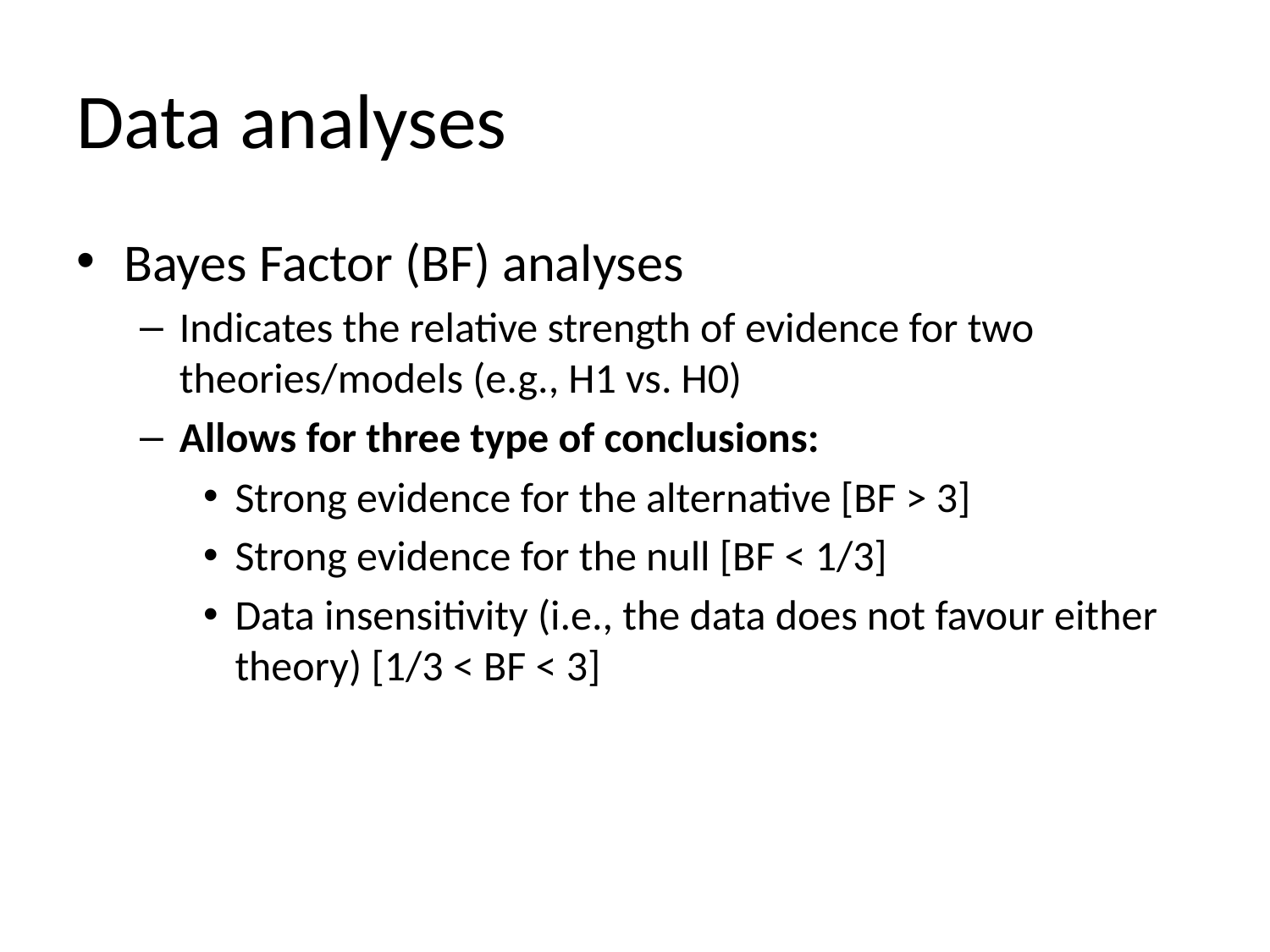

# Data analyses
Bayes Factor (BF) analyses
Indicates the relative strength of evidence for two theories/models (e.g., H1 vs. H0)
Allows for three type of conclusions:
Strong evidence for the alternative [BF > 3]
Strong evidence for the null [BF < 1/3]
Data insensitivity (i.e., the data does not favour either theory) [1/3 < BF < 3]